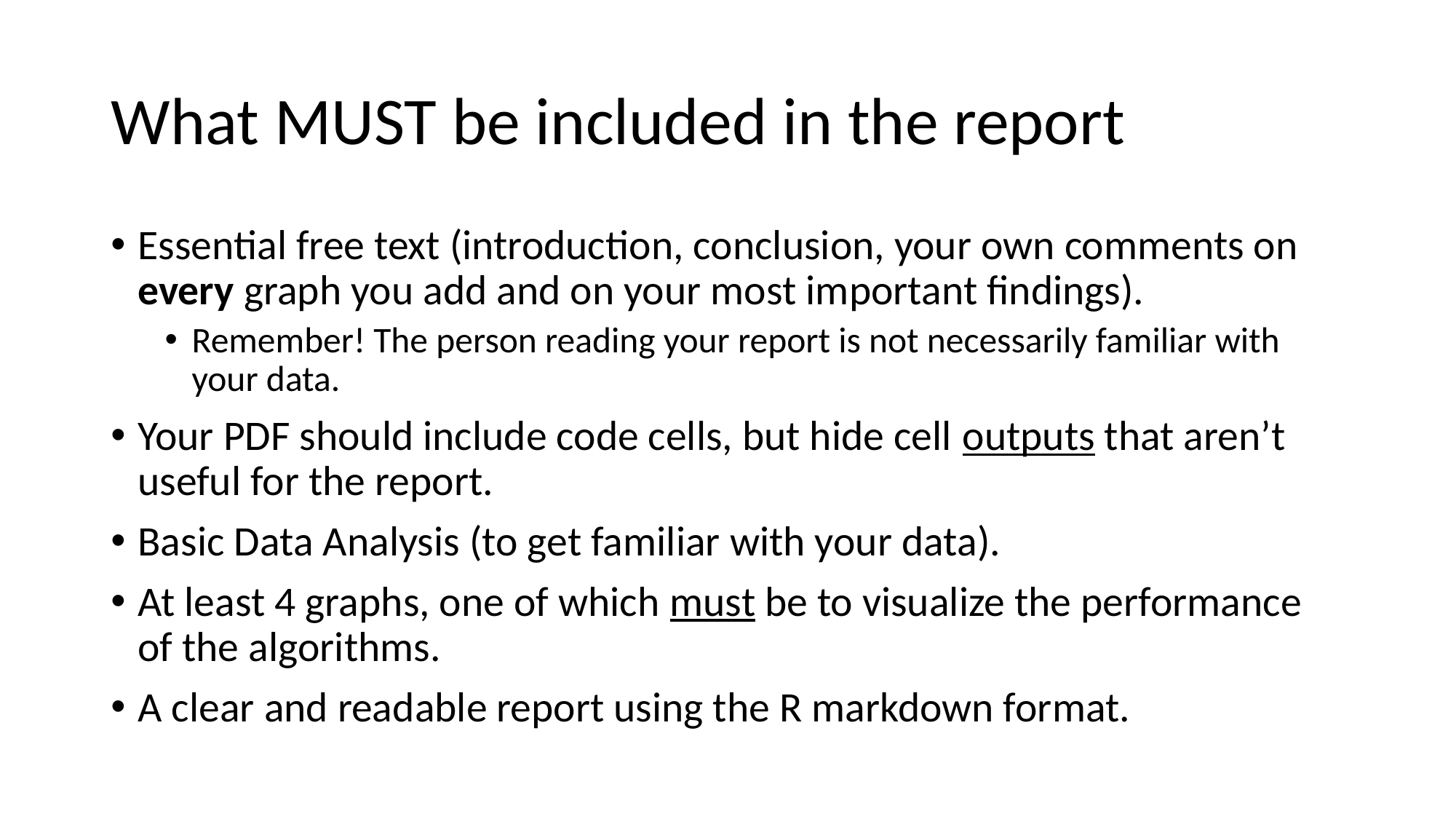

# What MUST be included in the report
Essential free text (introduction, conclusion, your own comments on every graph you add and on your most important findings).
Remember! The person reading your report is not necessarily familiar with your data.
Your PDF should include code cells, but hide cell outputs that aren’t useful for the report.
Basic Data Analysis (to get familiar with your data).
At least 4 graphs, one of which must be to visualize the performance of the algorithms.
A clear and readable report using the R markdown format.